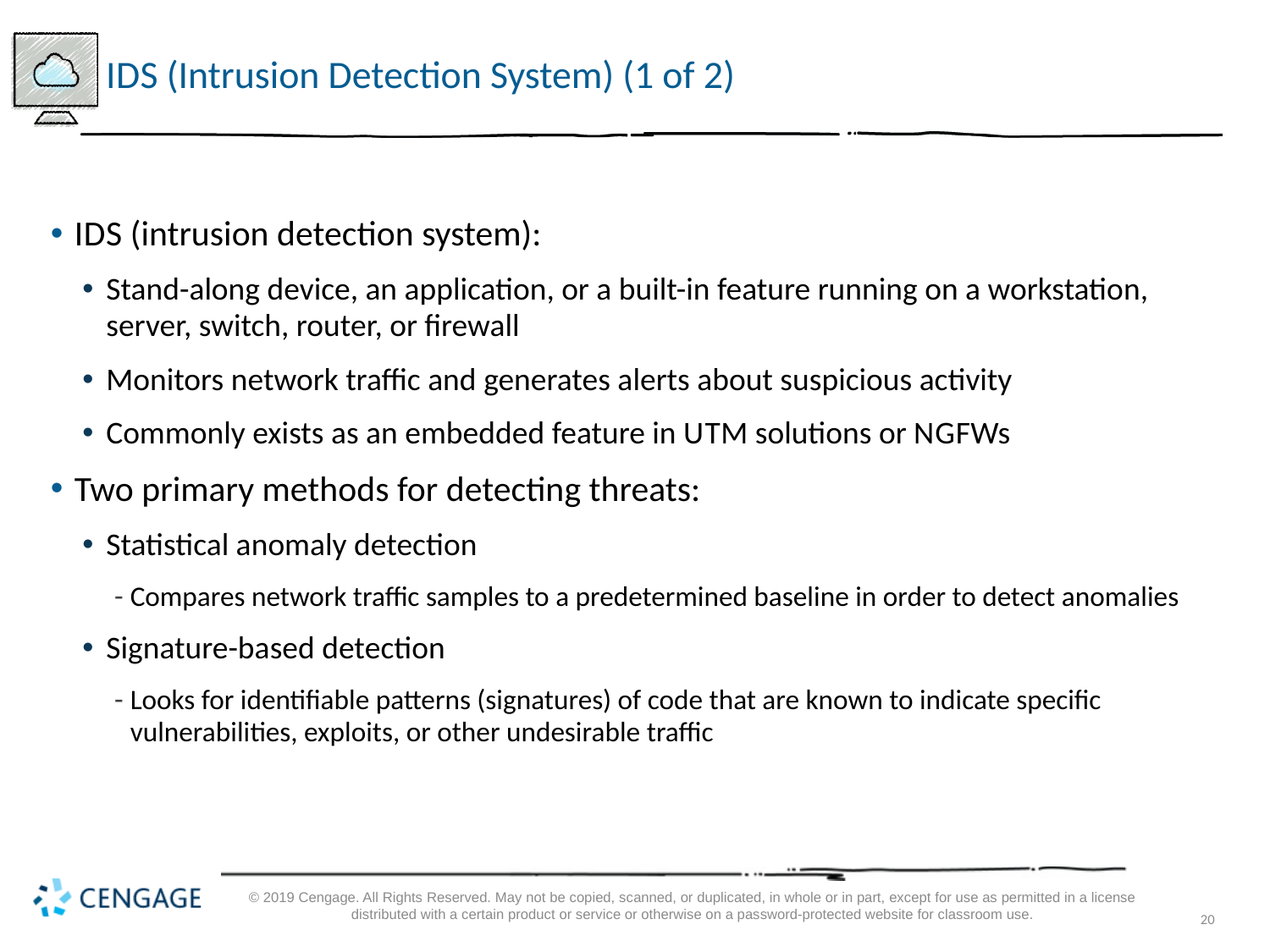

# I D S (Intrusion Detection System) (1 of 2)
I D S (intrusion detection system):
Stand-along device, an application, or a built-in feature running on a workstation, server, switch, router, or firewall
Monitors network traffic and generates alerts about suspicious activity
Commonly exists as an embedded feature in U T M solutions or N G F Ws
Two primary methods for detecting threats:
Statistical anomaly detection
Compares network traffic samples to a predetermined baseline in order to detect anomalies
Signature-based detection
Looks for identifiable patterns (signatures) of code that are known to indicate specific vulnerabilities, exploits, or other undesirable traffic
© 2019 Cengage. All Rights Reserved. May not be copied, scanned, or duplicated, in whole or in part, except for use as permitted in a license distributed with a certain product or service or otherwise on a password-protected website for classroom use.